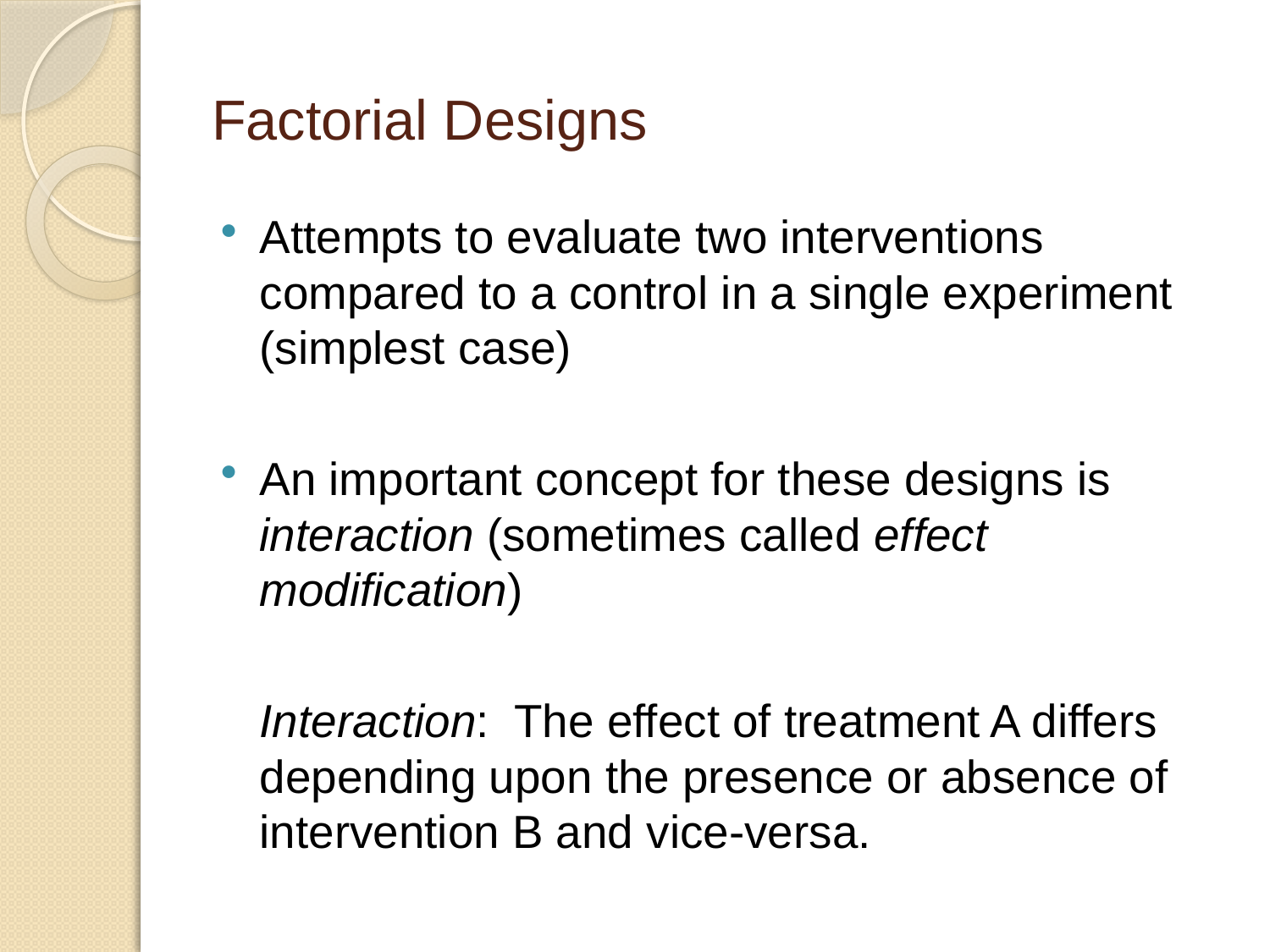

# Factorial Designs
Attempts to evaluate two interventions compared to a control in a single experiment (simplest case)

An important concept for these designs is interaction (sometimes called effect modification)

Interaction:  The effect of treatment A differs depending upon the presence or absence of intervention B and vice-versa.